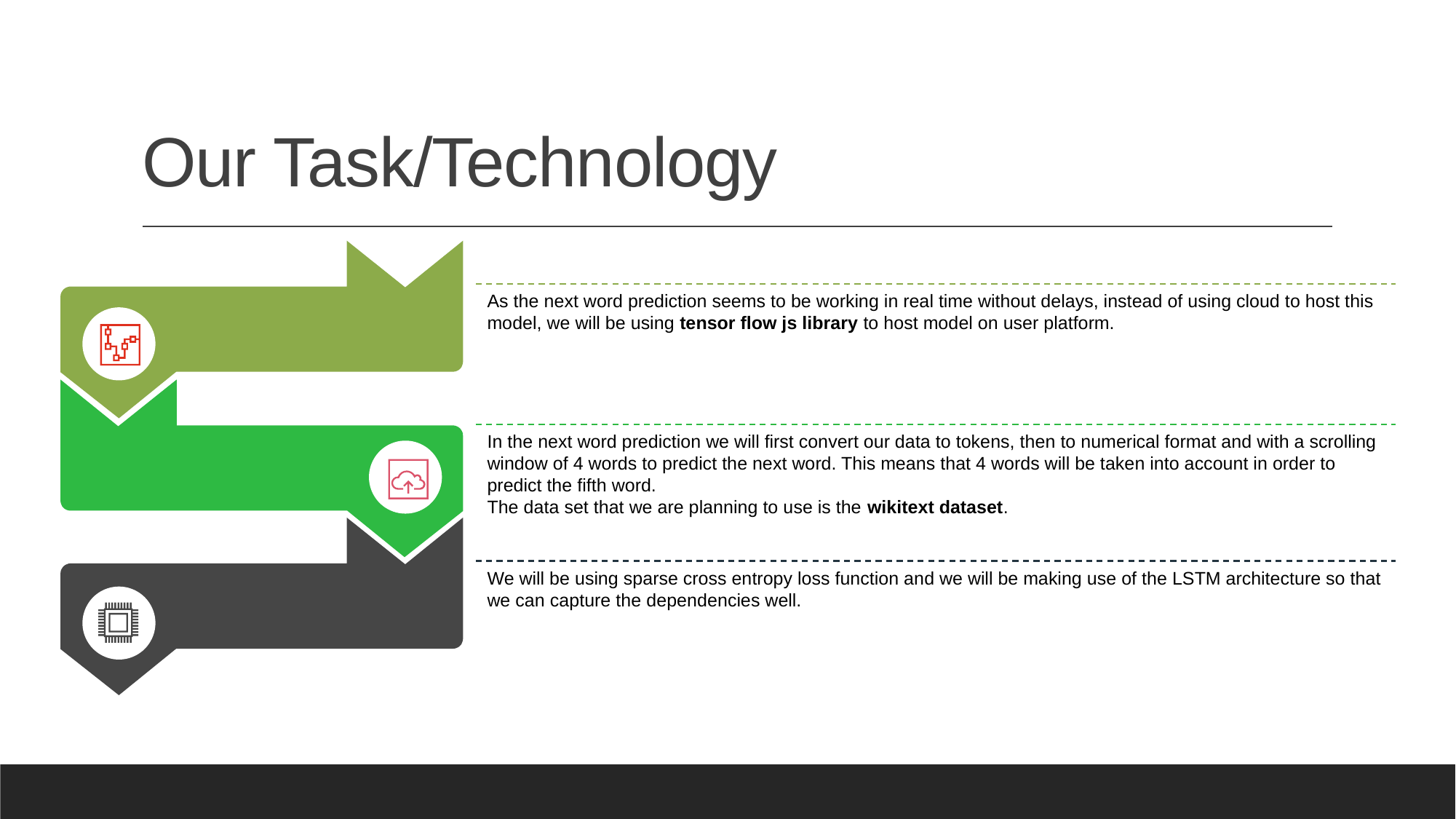

# Our Task/Technology

As the next word prediction seems to be working in real time without delays, instead of using cloud to host this model, we will be using tensor flow js library to host model on user platform.

In the next word prediction we will first convert our data to tokens, then to numerical format and with a scrolling window of 4 words to predict the next word. This means that 4 words will be taken into account in order to predict the fifth word.
The data set that we are planning to use is the wikitext dataset.

We will be using sparse cross entropy loss function and we will be making use of the LSTM architecture so that we can capture the dependencies well.